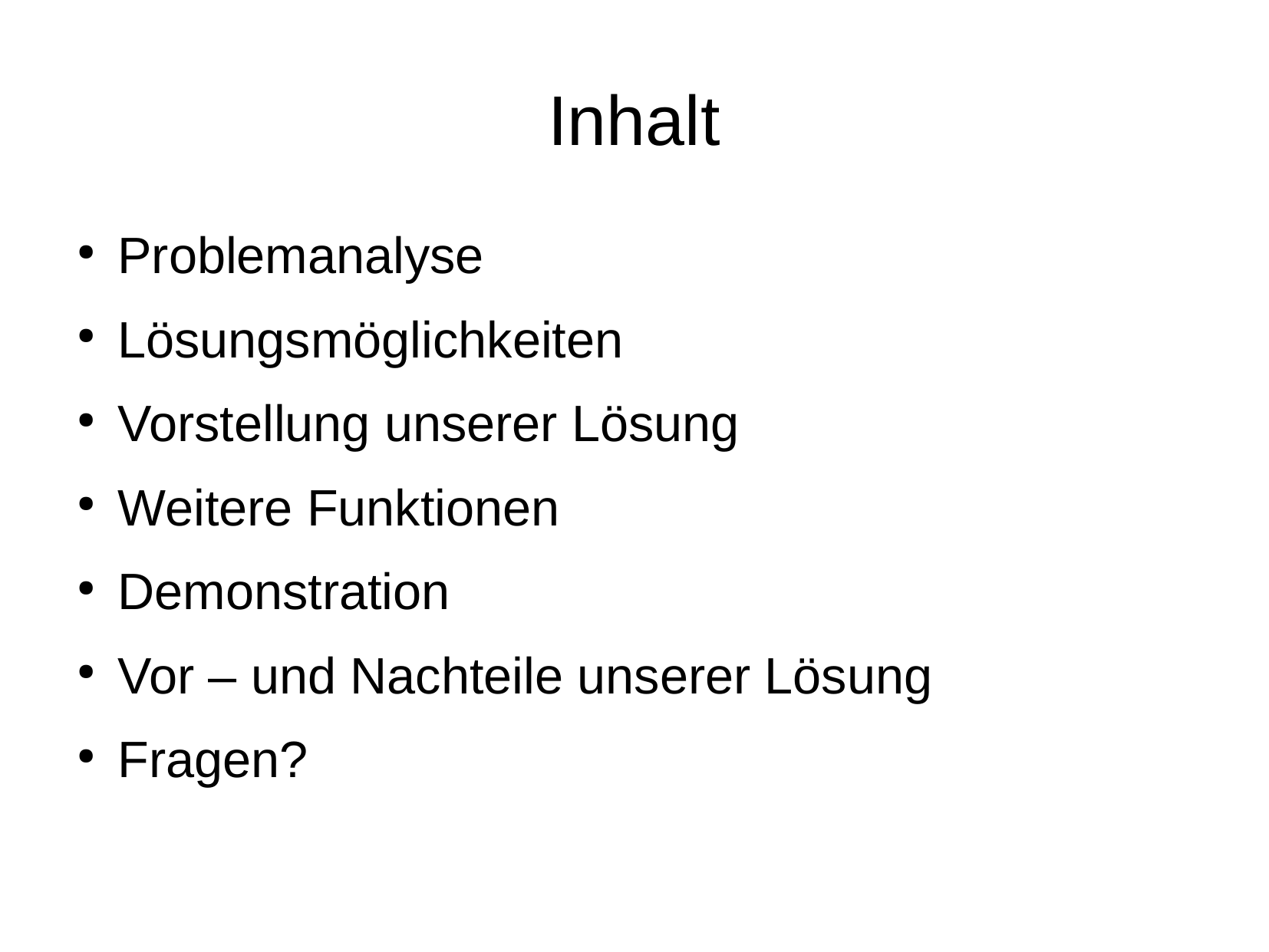

Inhalt
Problemanalyse
Lösungsmöglichkeiten
Vorstellung unserer Lösung
Weitere Funktionen
Demonstration
Vor – und Nachteile unserer Lösung
Fragen?